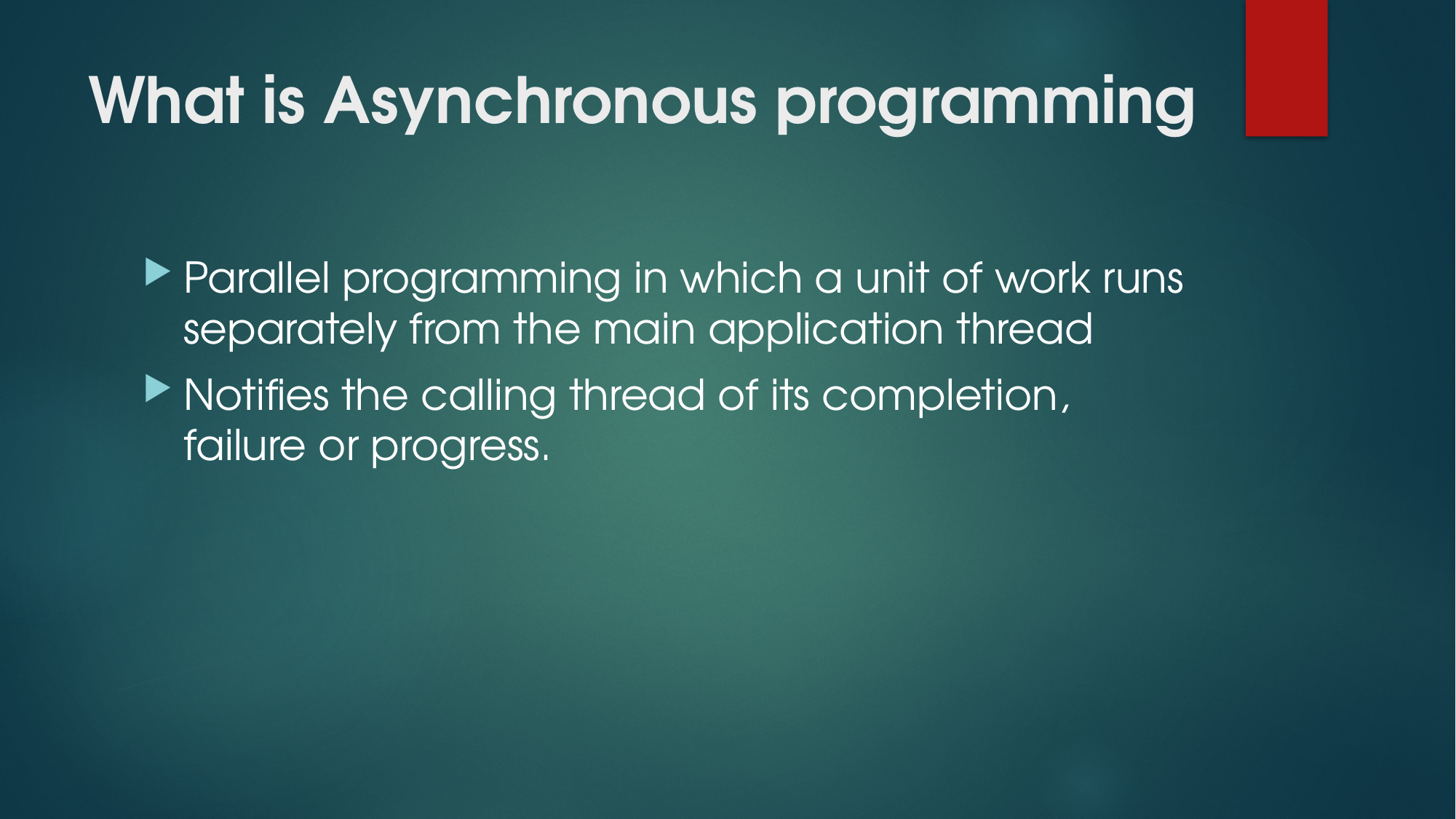

# What is Asynchronous programming
Parallel programming in which a unit of work runs separately from the main application thread
Notifies the calling thread of its completion, failure or progress.